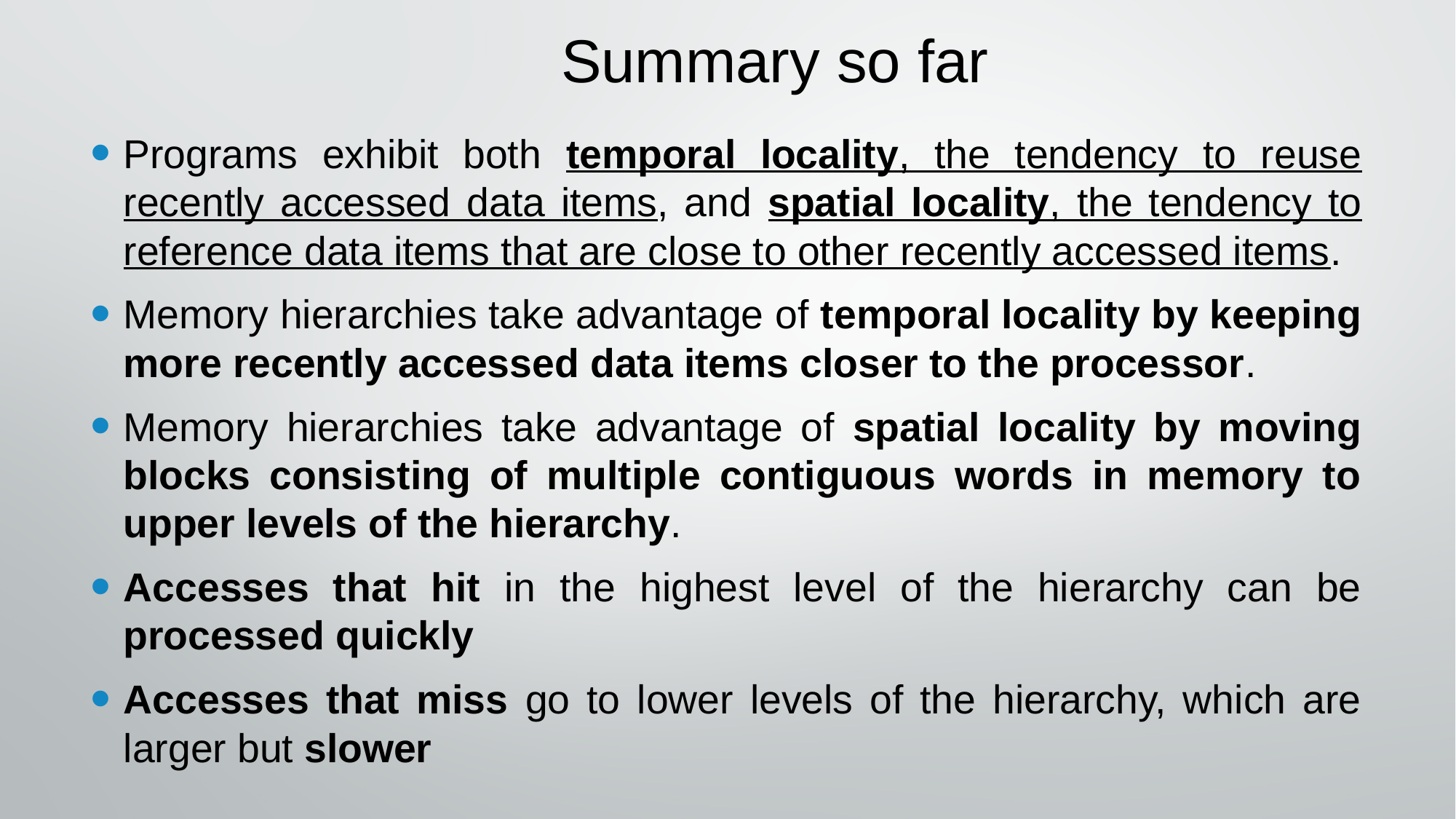

# Summary so far
Programs exhibit both temporal locality, the tendency to reuse recently accessed data items, and spatial locality, the tendency to reference data items that are close to other recently accessed items.
Memory hierarchies take advantage of temporal locality by keeping more recently accessed data items closer to the processor.
Memory hierarchies take advantage of spatial locality by moving blocks consisting of multiple contiguous words in memory to upper levels of the hierarchy.
Accesses that hit in the highest level of the hierarchy can be processed quickly
Accesses that miss go to lower levels of the hierarchy, which are larger but slower